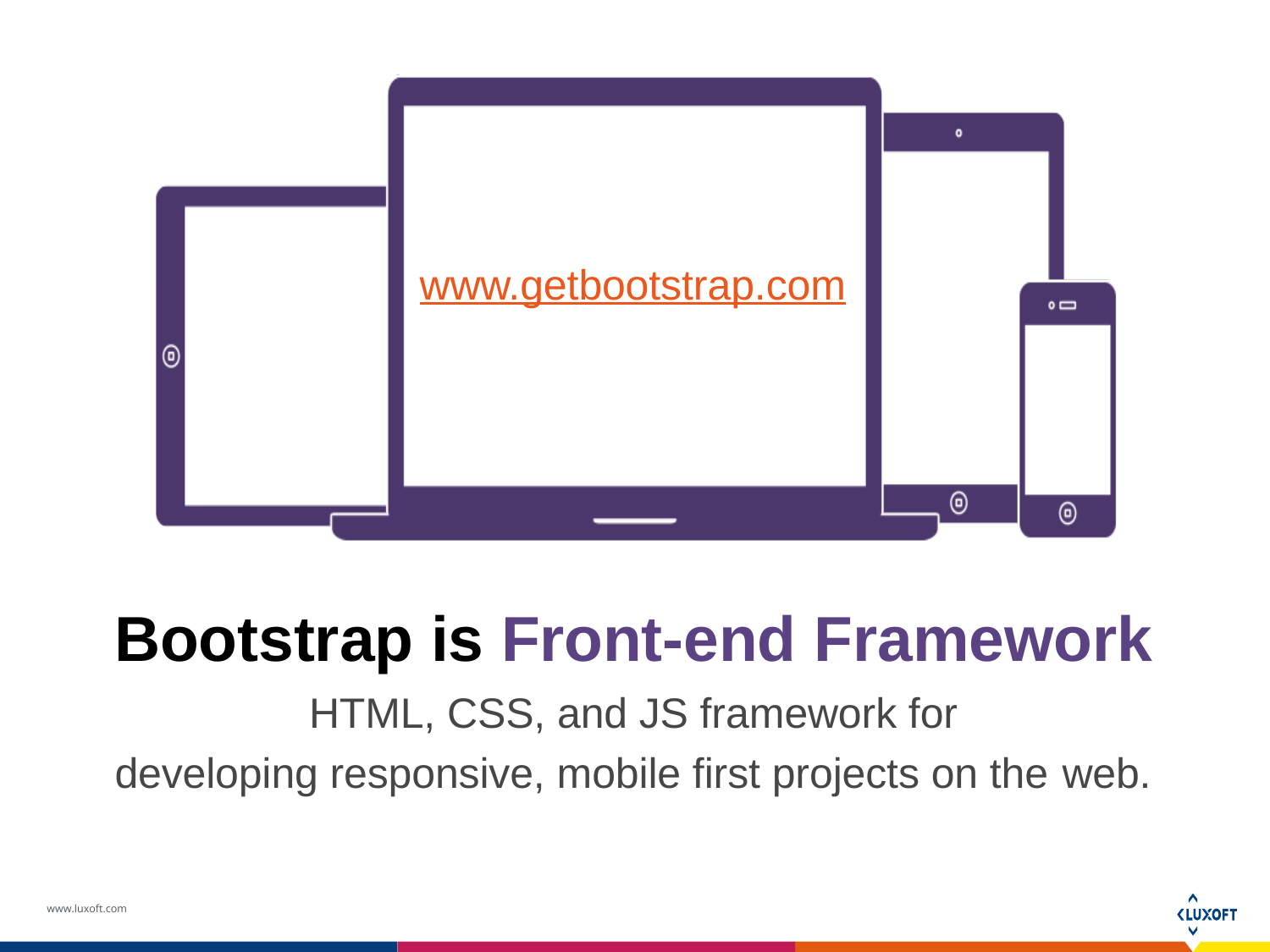

# www.getbootstrap.com
Bootstrap is Front-end Framework
HTML, CSS, and JS framework for  developing responsive, mobile first projects on the web.